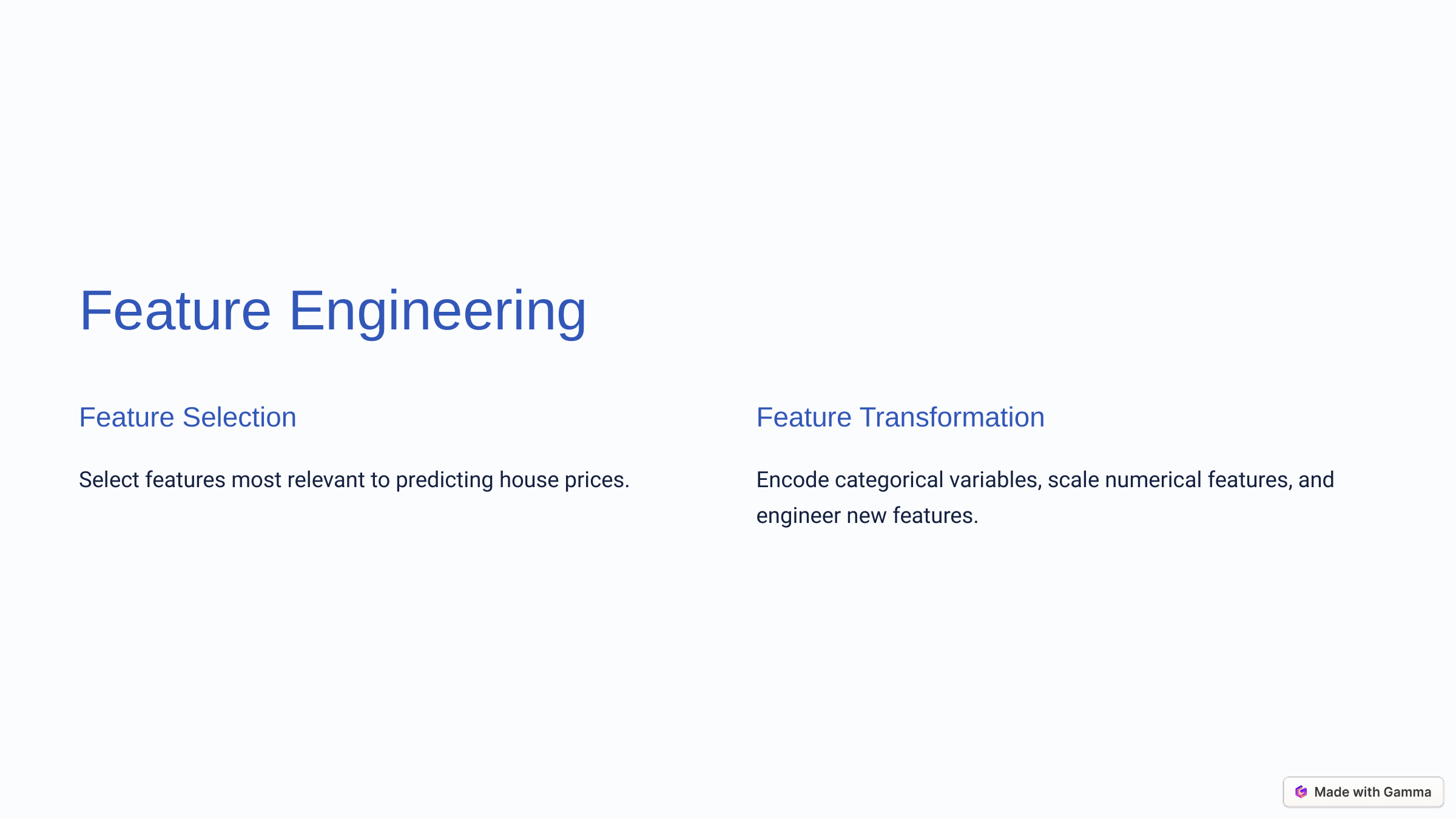

Feature Engineering
Feature Selection
Feature Transformation
Select features most relevant to predicting house prices.
Encode categorical variables, scale numerical features, and engineer new features.